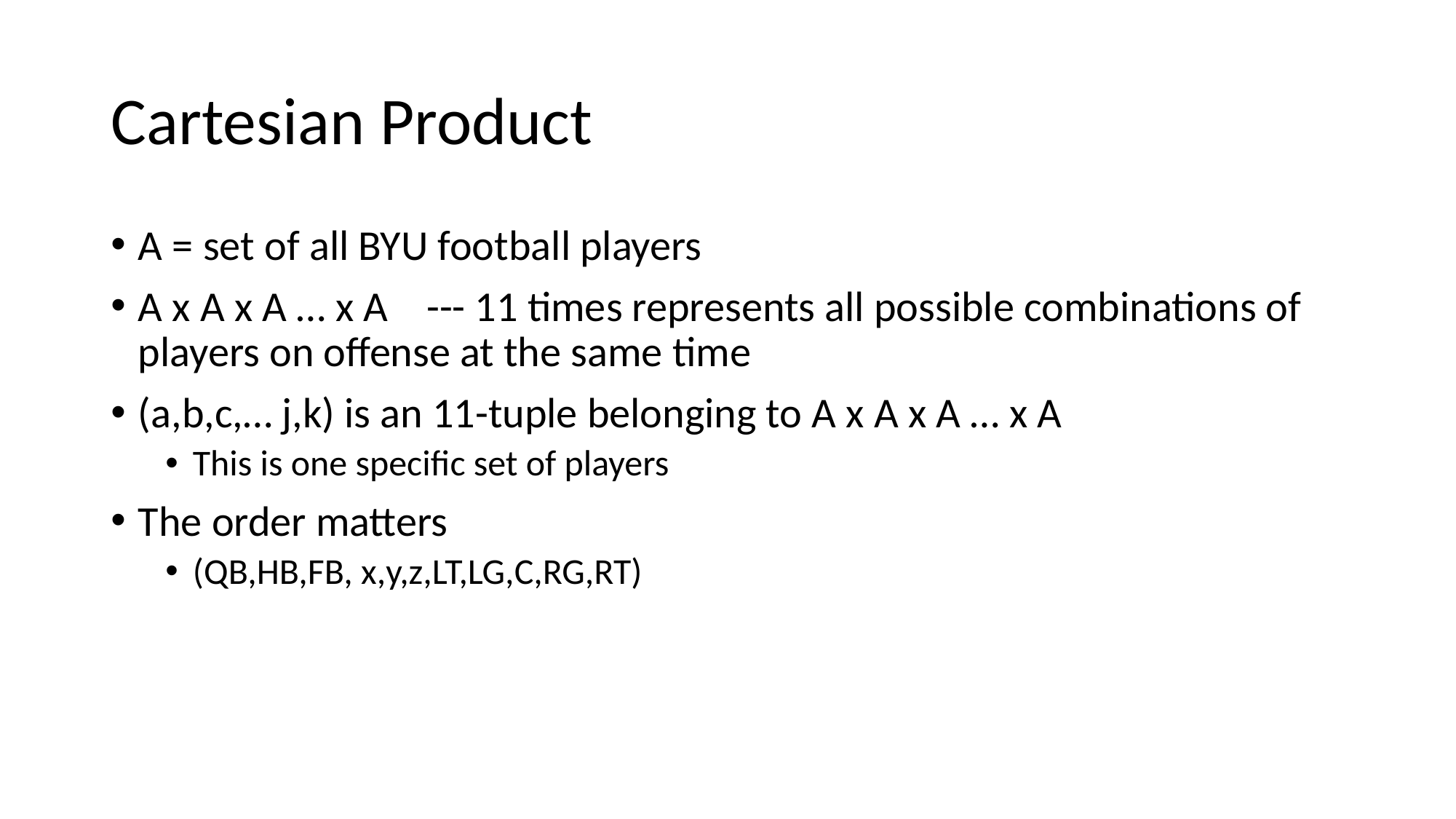

# Cartesian Product
A = set of all BYU football players
A x A x A … x A    --- 11 times represents all possible combinations of players on offense at the same time
(a,b,c,… j,k) is an 11-tuple belonging to A x A x A … x A
This is one specific set of players
The order matters
(QB,HB,FB, x,y,z,LT,LG,C,RG,RT)